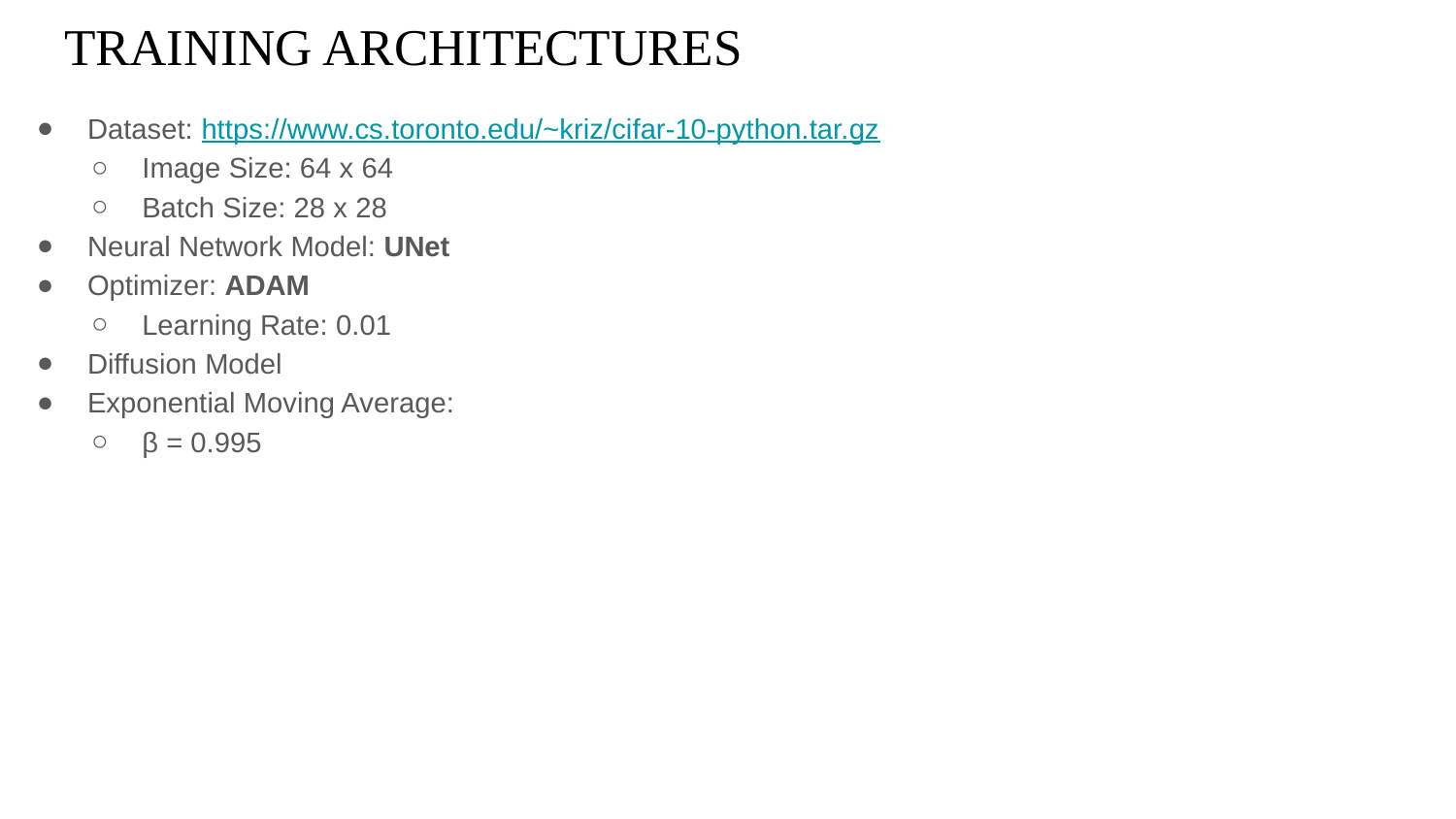

# TRAINING ARCHITECTURES
Dataset: https://www.cs.toronto.edu/~kriz/cifar-10-python.tar.gz
Image Size: 64 x 64
Batch Size: 28 x 28
Neural Network Model: UNet
Optimizer: ADAM
Learning Rate: 0.01
Diffusion Model
Exponential Moving Average:
β = 0.995